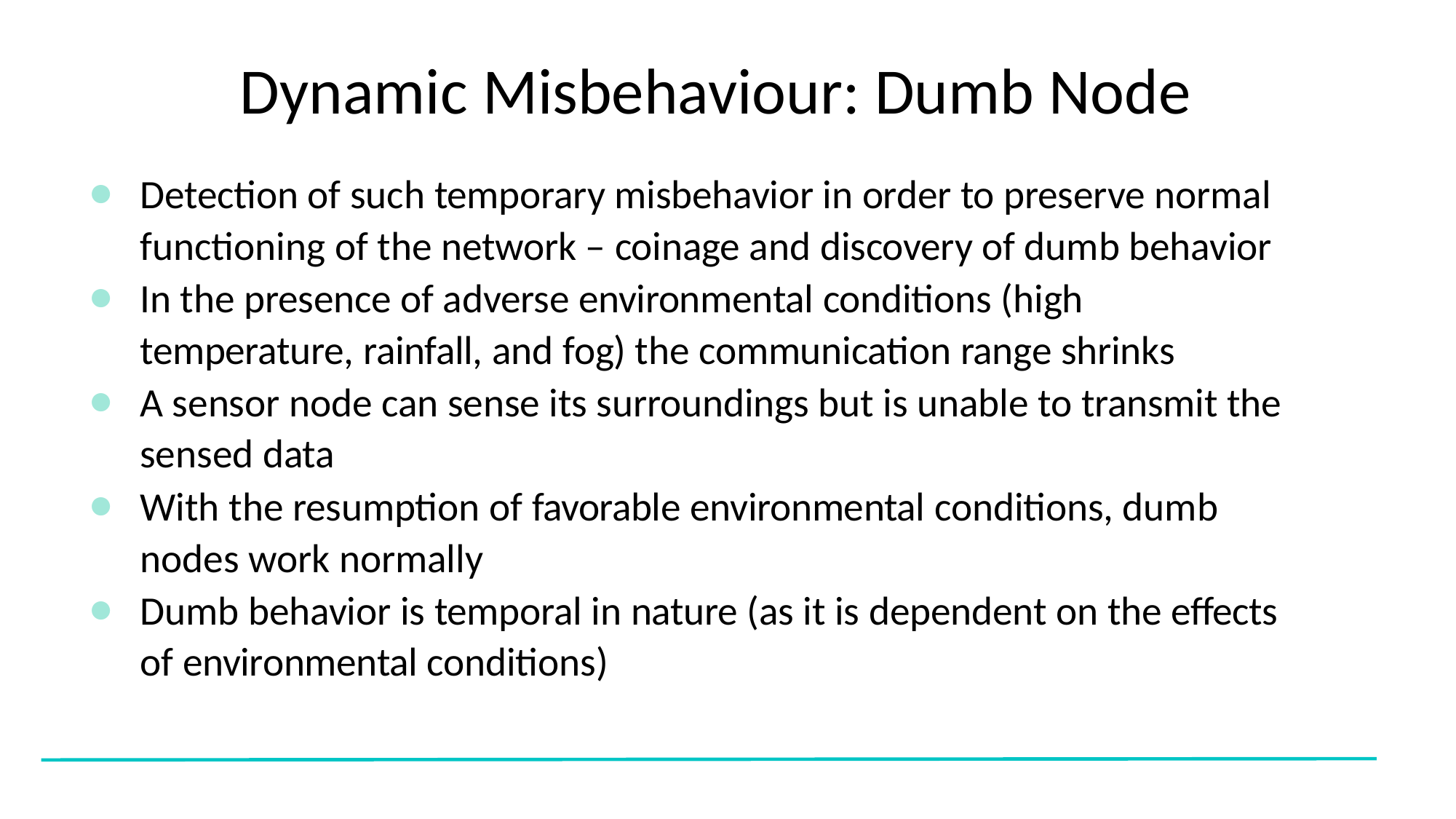

# Dynamic Misbehaviour: Dumb Node
Detection of such temporary misbehavior in order to preserve normal  functioning of the network – coinage and discovery of dumb behavior
In the presence of adverse environmental conditions (high  temperature, rainfall, and fog) the communication range shrinks
A sensor node can sense its surroundings but is unable to transmit the  sensed data
With the resumption of favorable environmental conditions, dumb  nodes work normally
Dumb behavior is temporal in nature (as it is dependent on the effects  of environmental conditions)